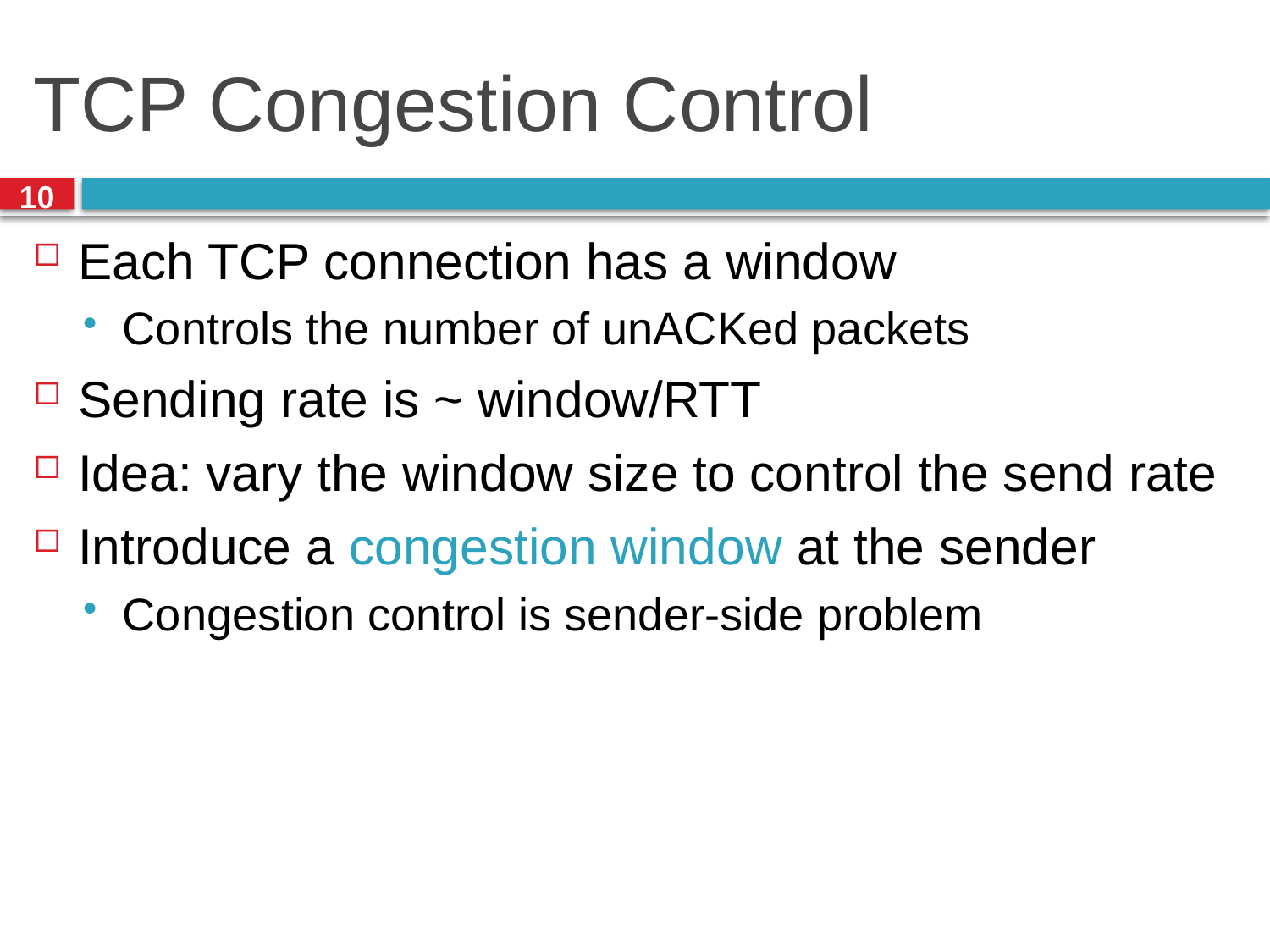

# TCP Congestion Control
10
Each TCP connection has a window
Controls the number of unACKed packets
Sending rate is ~ window/RTT
Idea: vary the window size to control the send rate
Introduce a congestion window at the sender
Congestion control is sender-side problem